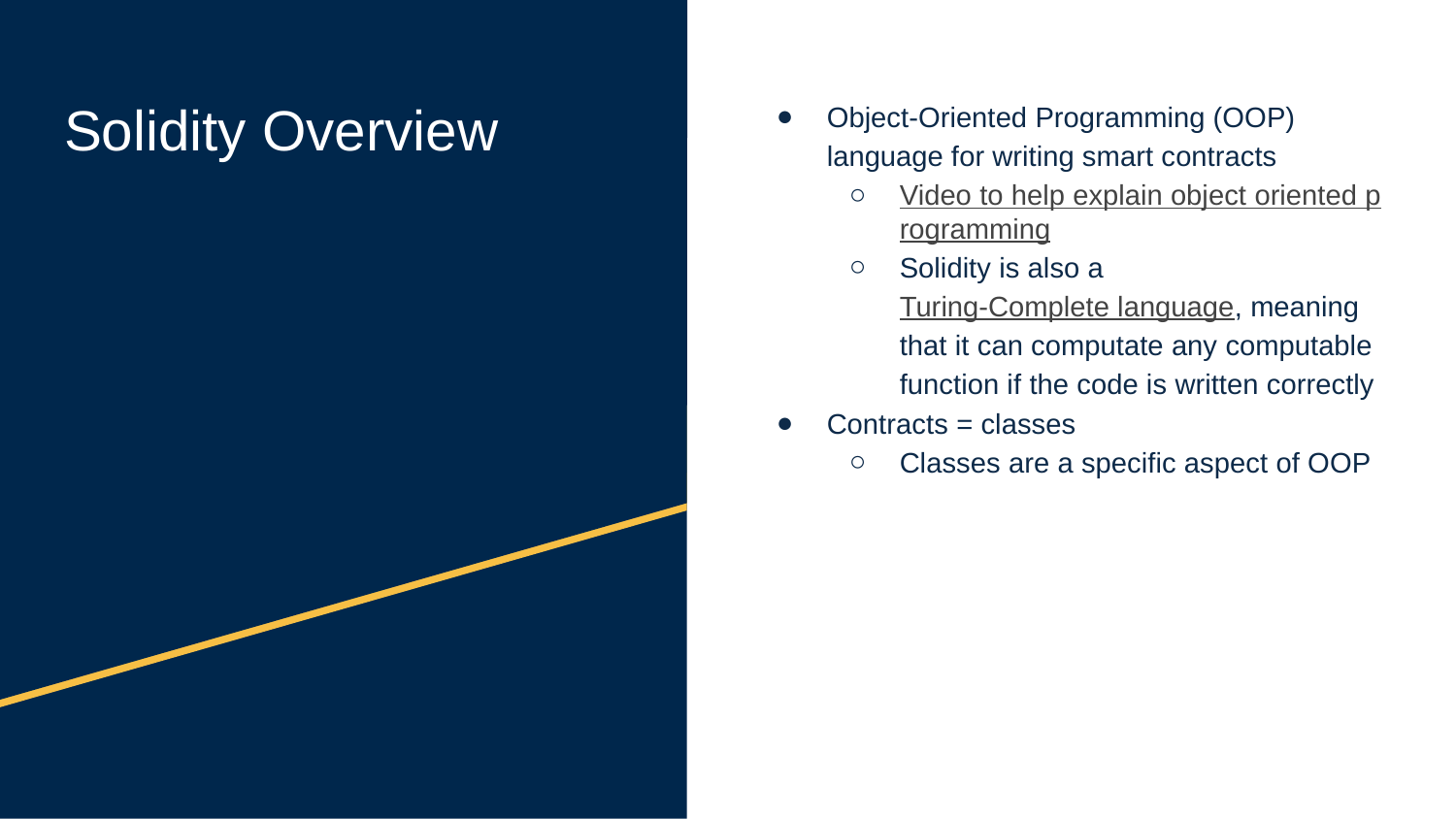

# Solidity Overview
Object-Oriented Programming (OOP) language for writing smart contracts
Video to help explain object oriented programming
Solidity is also a Turing-Complete language, meaning that it can computate any computable function if the code is written correctly
Contracts = classes
Classes are a specific aspect of OOP